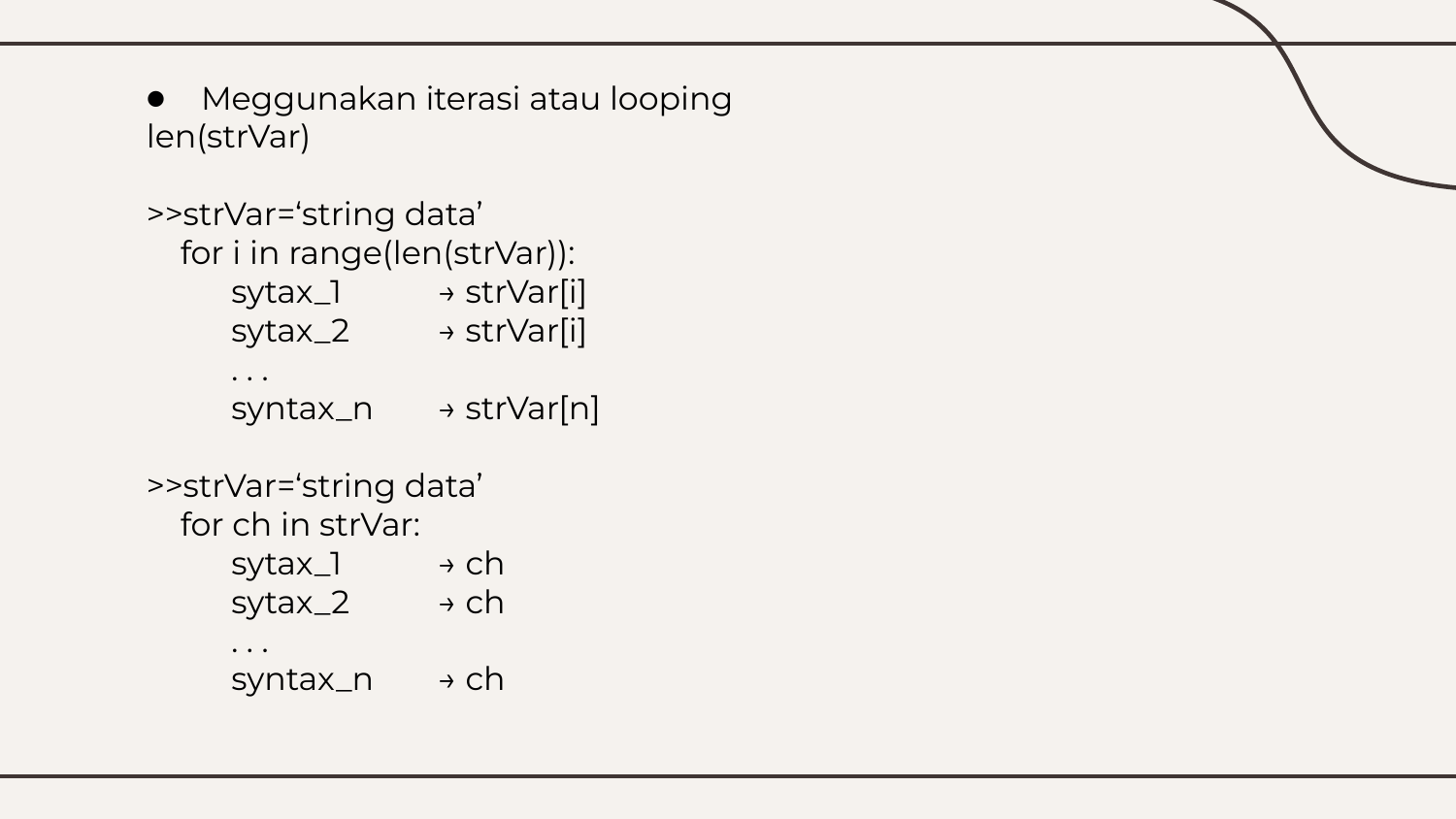

Meggunakan iterasi atau looping
len(strVar)

>>strVar=‘string data’
    for i in range(len(strVar)):
          sytax_1 	→ strVar[i]
          sytax_2 	→ strVar[i]
          . . .
          syntax_n 	→ strVar[n]

>>strVar=‘string data’
    for ch in strVar:
          sytax_1 	→ ch
          sytax_2 	→ ch
          . . .
          syntax_n 	→ ch